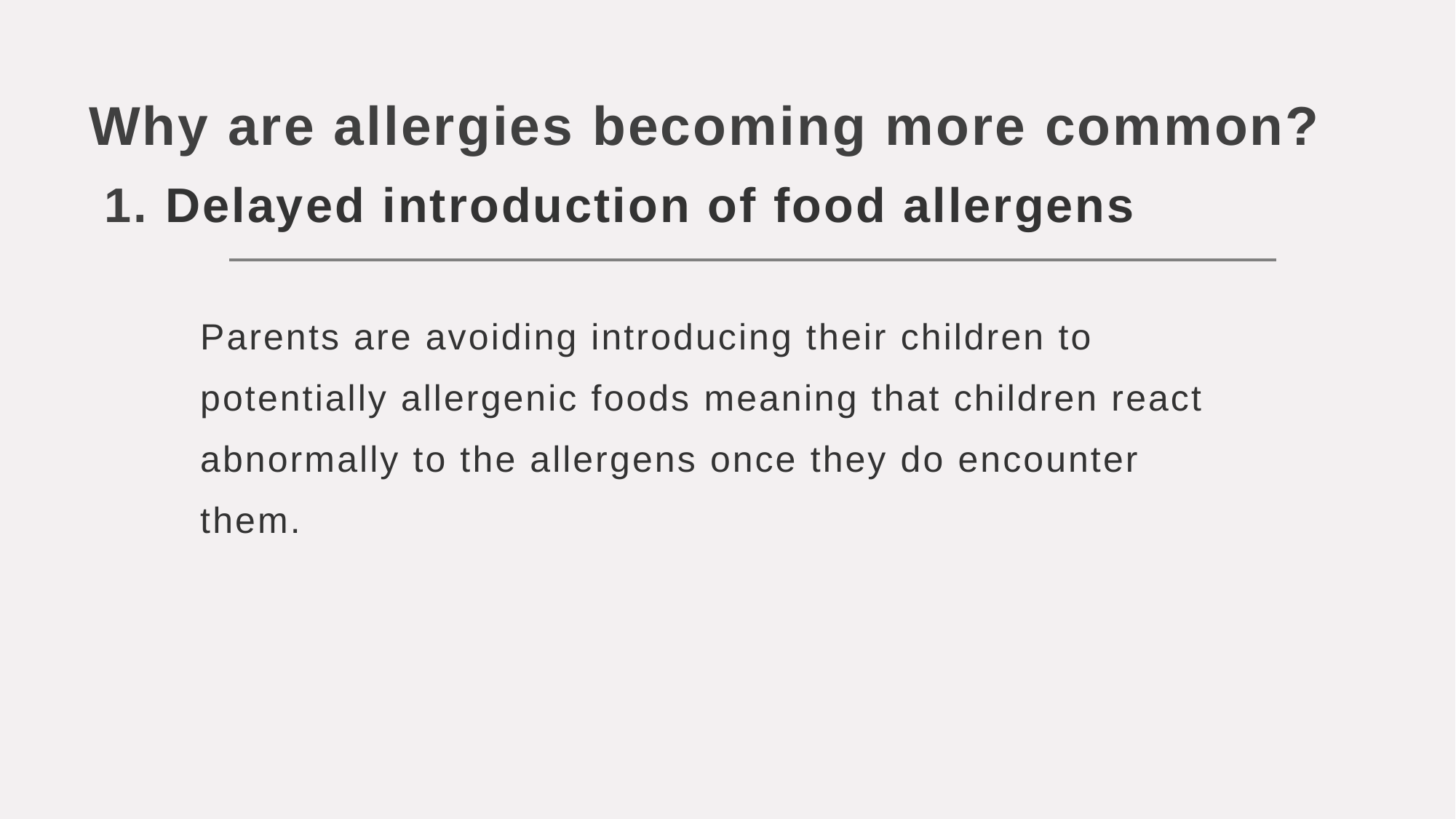

# Why are allergies becoming more common? 1. Delayed introduction of food allergens
Parents are avoiding introducing their children to potentially allergenic foods meaning that children react abnormally to the allergens once they do encounter them.